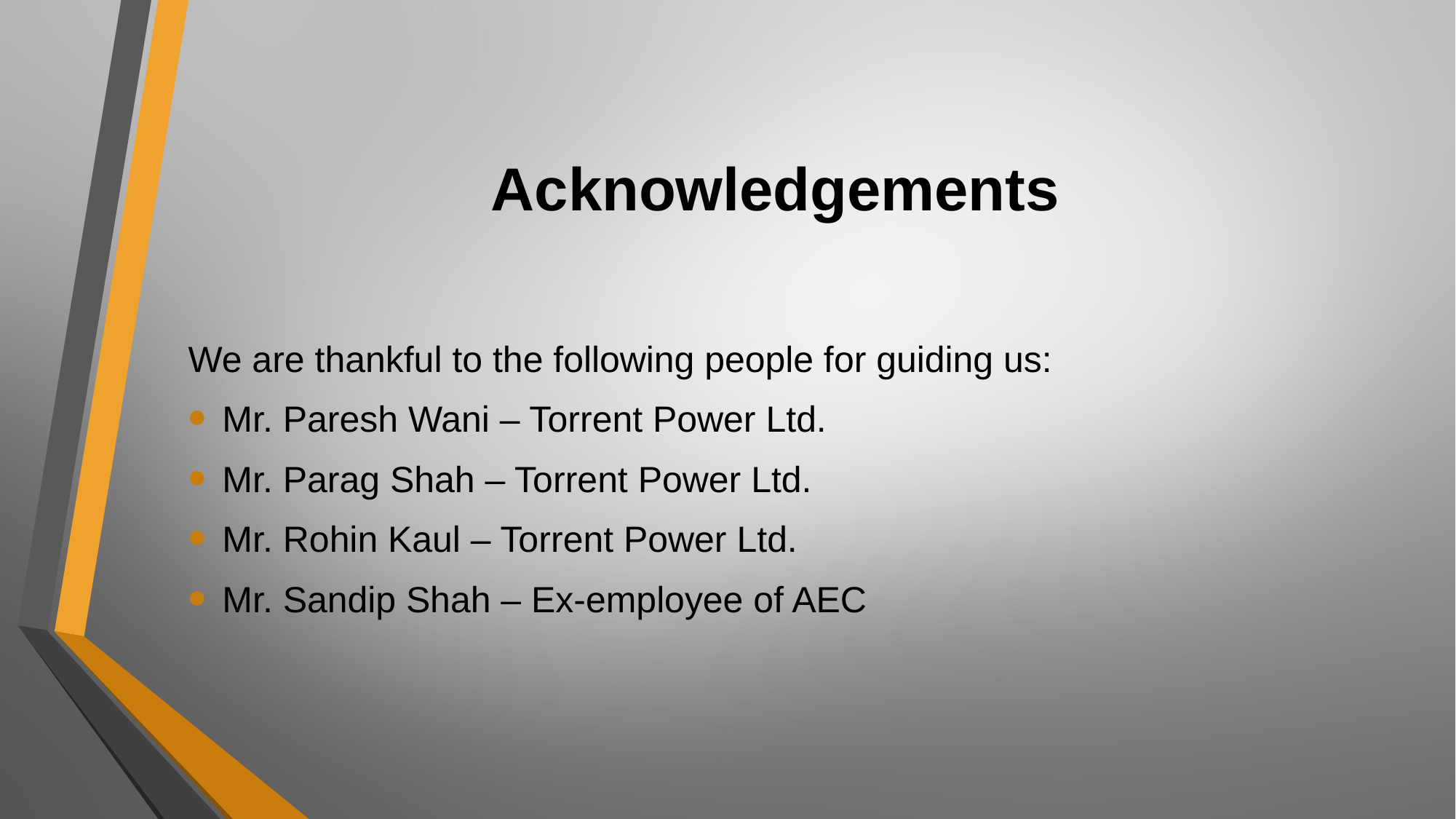

# Acknowledgements
We are thankful to the following people for guiding us:
Mr. Paresh Wani – Torrent Power Ltd.
Mr. Parag Shah – Torrent Power Ltd.
Mr. Rohin Kaul – Torrent Power Ltd.
Mr. Sandip Shah – Ex-employee of AEC